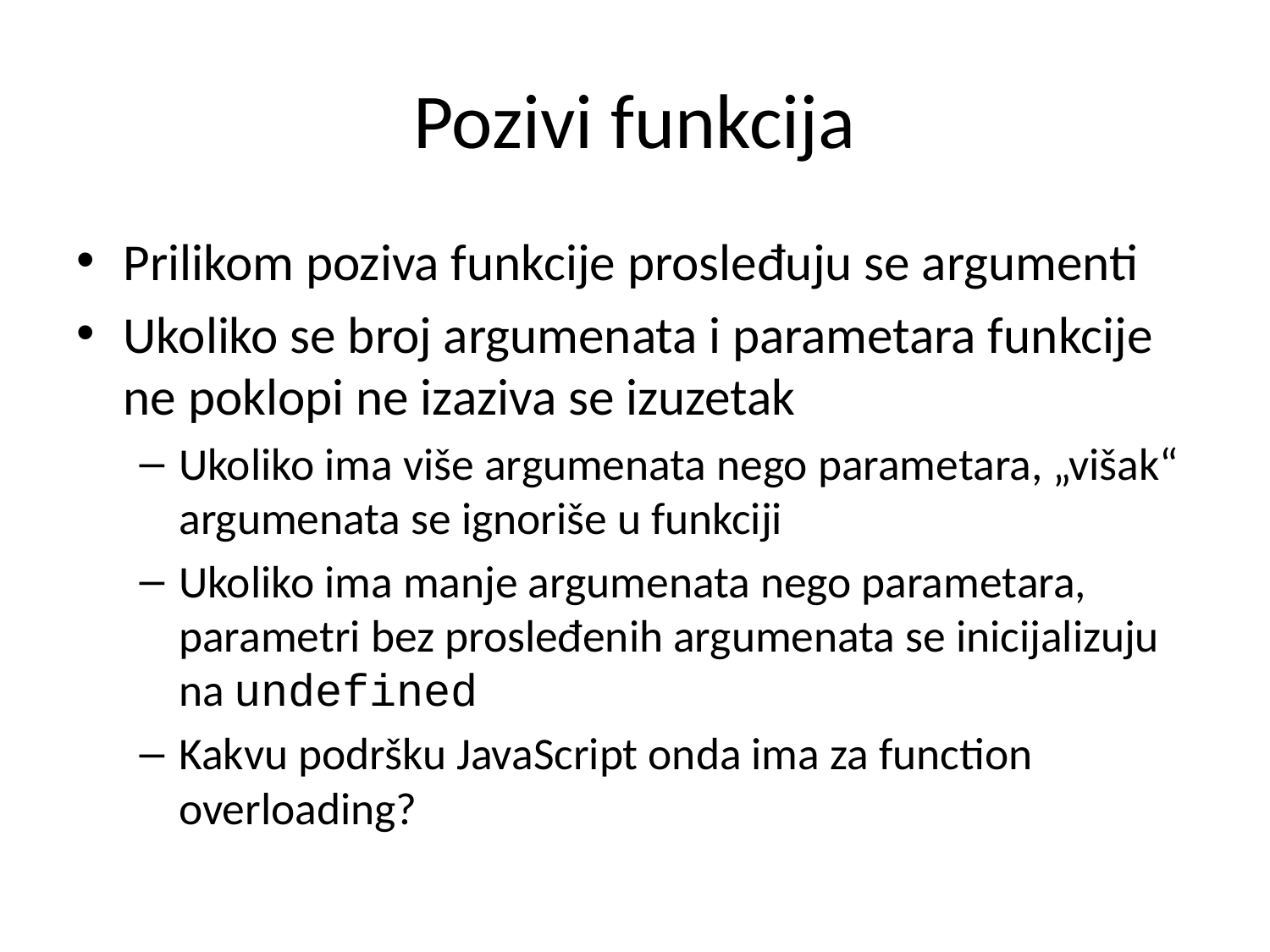

# Pozivi funkcija
Prilikom poziva funkcije prosleđuju se argumenti
Ukoliko se broj argumenata i parametara funkcije ne poklopi ne izaziva se izuzetak
Ukoliko ima više argumenata nego parametara, „višak“ argumenata se ignoriše u funkciji
Ukoliko ima manje argumenata nego parametara, parametri bez prosleđenih argumenata se inicijalizuju na undefined
Kakvu podršku JavaScript onda ima za function overloading?